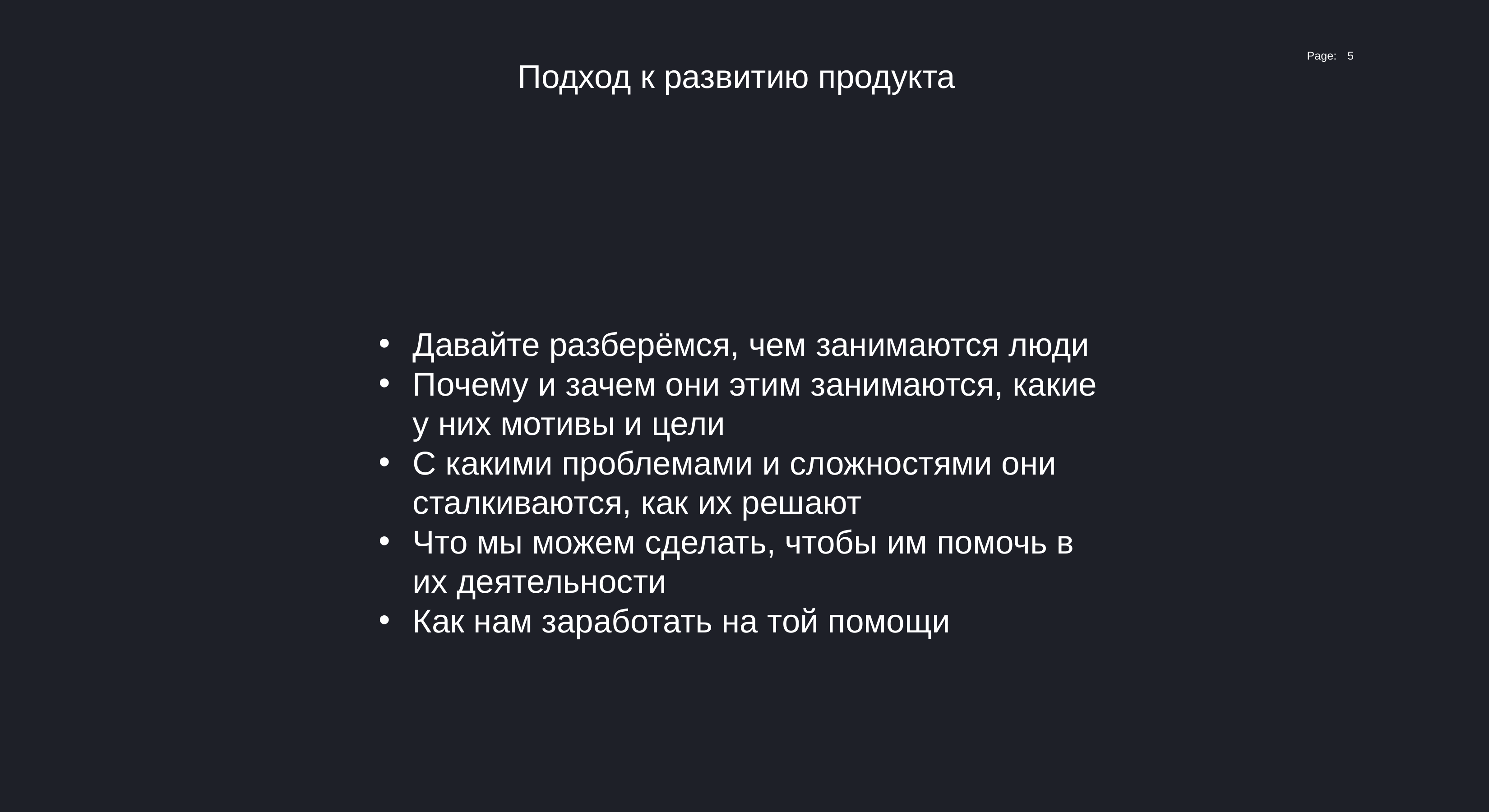

5
Подход к развитию продукта
Давайте разберёмся, чем занимаются люди
Почему и зачем они этим занимаются, какие у них мотивы и цели
С какими проблемами и сложностями они сталкиваются, как их решают
Что мы можем сделать, чтобы им помочь в их деятельности
Как нам заработать на той помощи